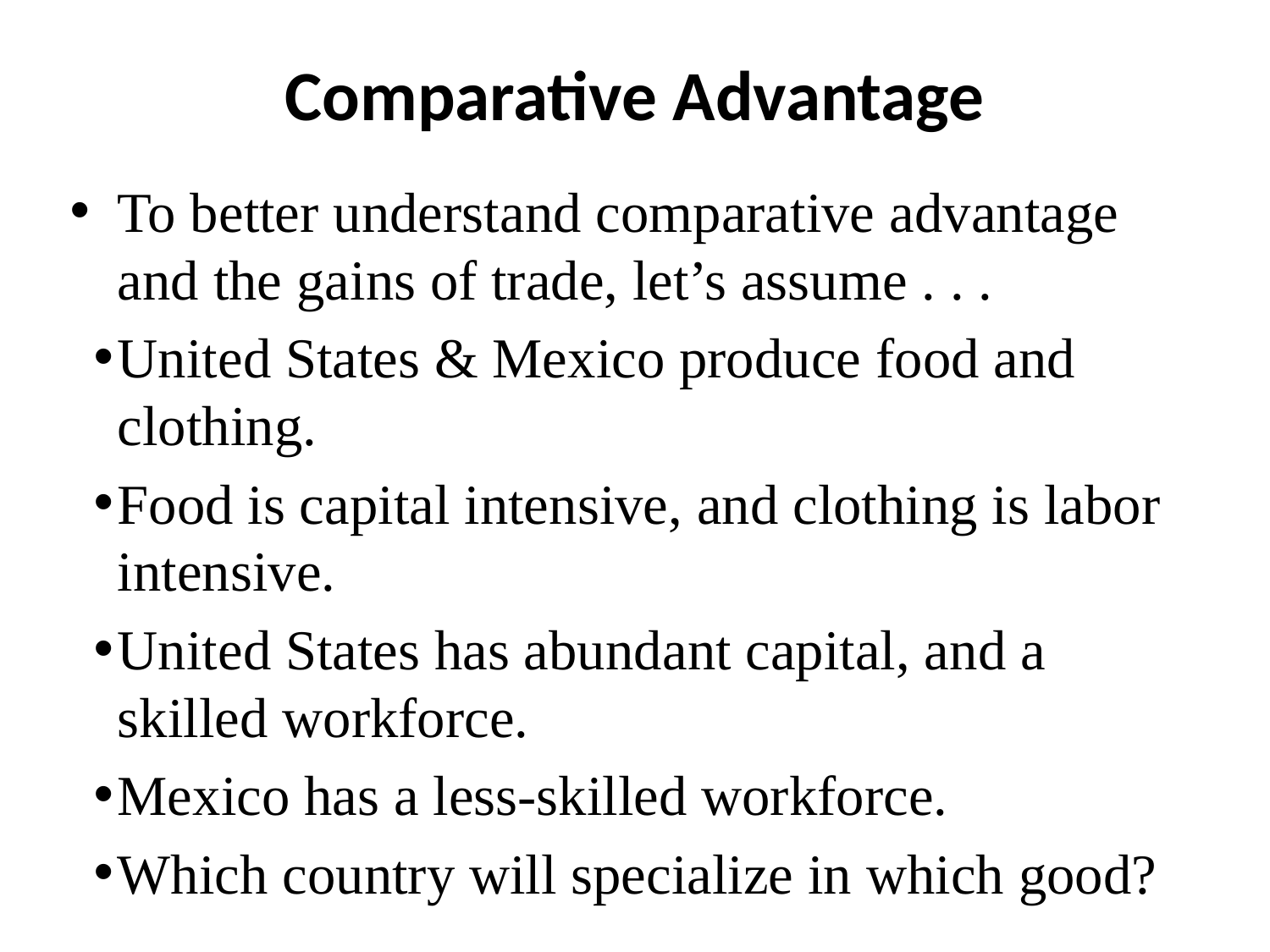

# Comparative Advantage
To better understand comparative advantage and the gains of trade, let’s assume . . .
United States & Mexico produce food and clothing.
Food is capital intensive, and clothing is labor intensive.
United States has abundant capital, and a skilled workforce.
Mexico has a less-skilled workforce.
Which country will specialize in which good?
13